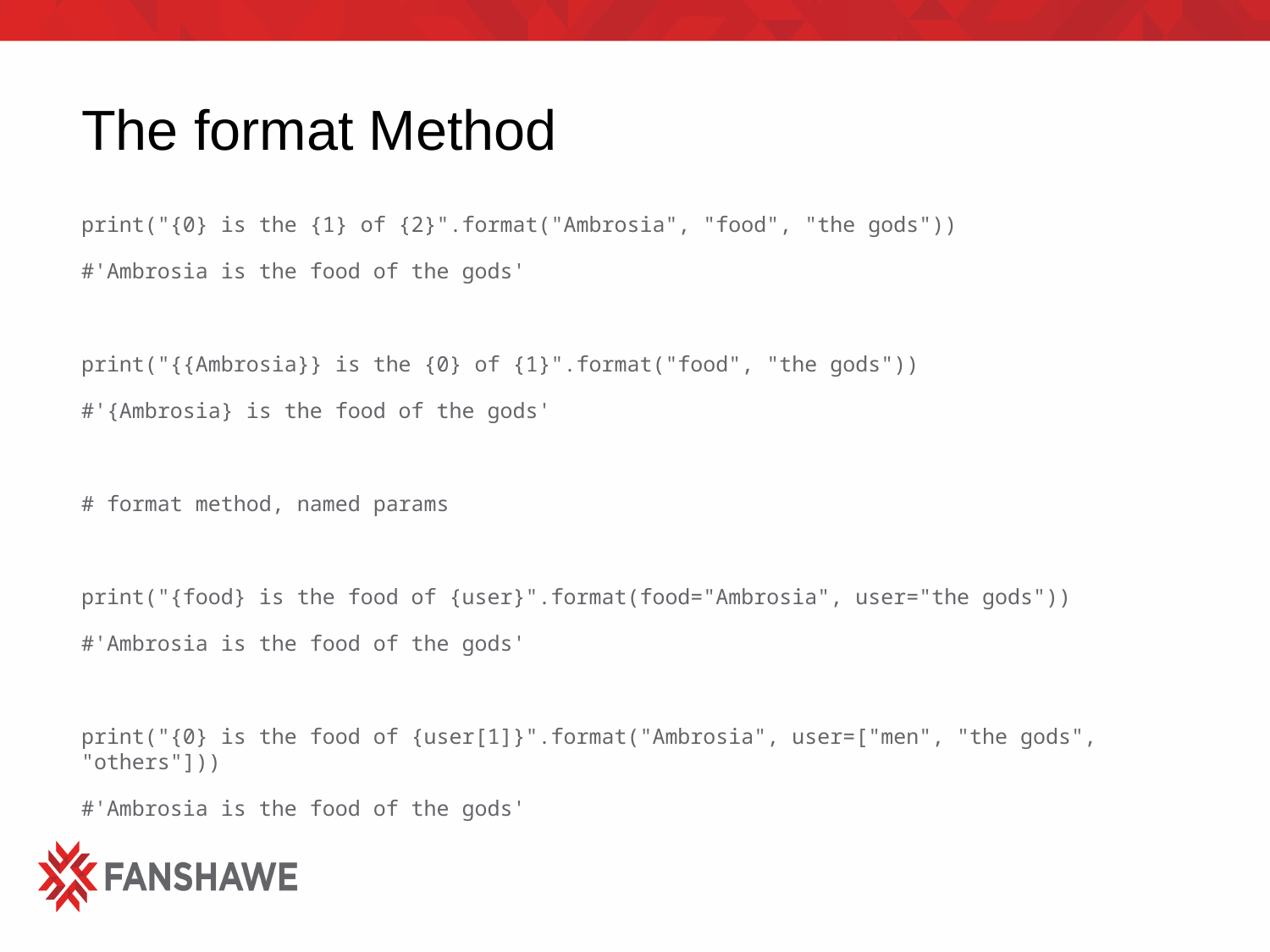

# The format Method
print("{0} is the {1} of {2}".format("Ambrosia", "food", "the gods"))
#'Ambrosia is the food of the gods'

print("{{Ambrosia}} is the {0} of {1}".format("food", "the gods"))
#'{Ambrosia} is the food of the gods'

# format method, named params

print("{food} is the food of {user}".format(food="Ambrosia", user="the gods"))
#'Ambrosia is the food of the gods'

print("{0} is the food of {user[1]}".format("Ambrosia", user=["men", "the gods", "others"]))
#'Ambrosia is the food of the gods'